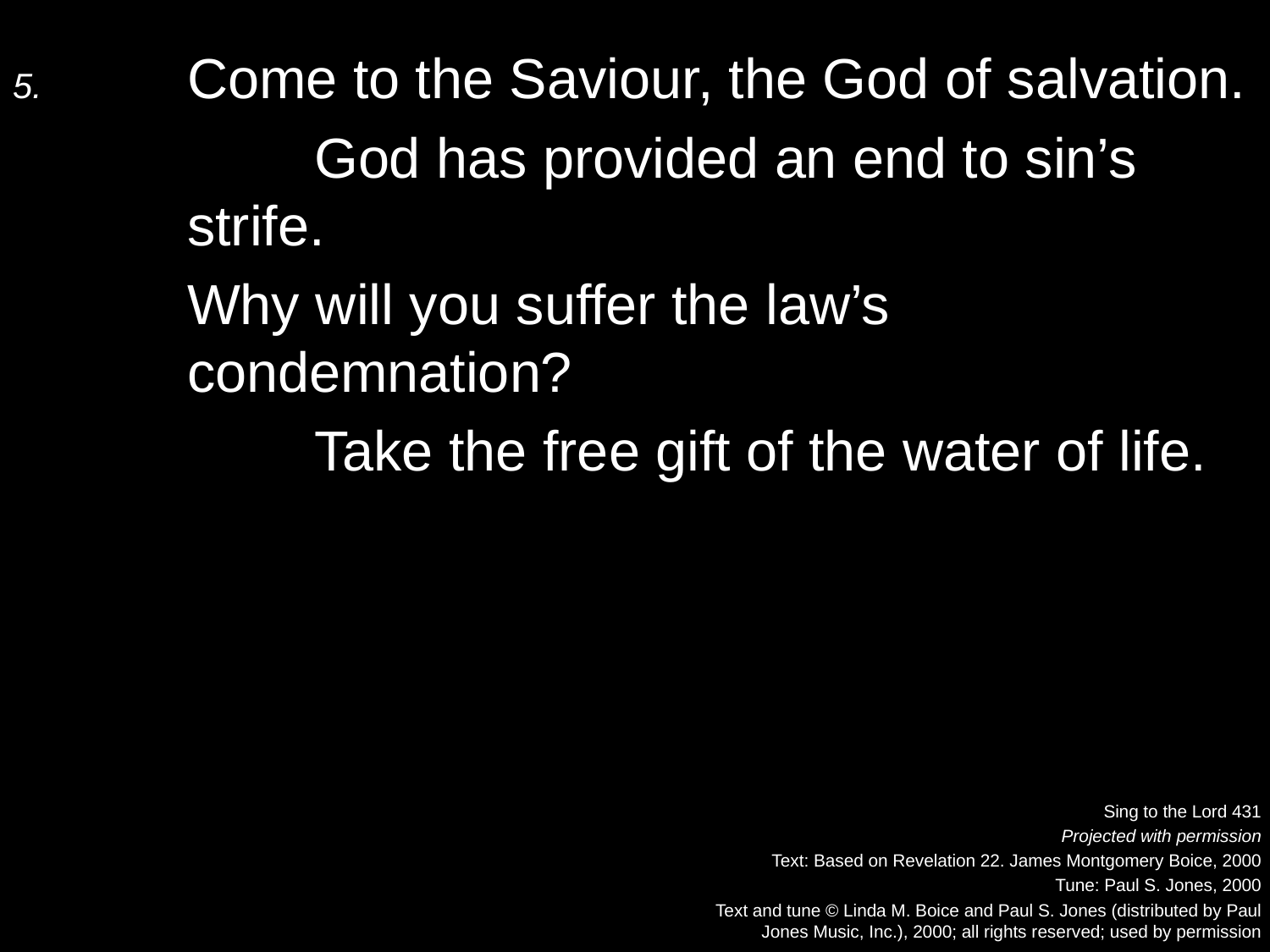

5.	Come to the Saviour, the God of salvation.
		God has provided an end to sin’s strife.
	Why will you suffer the law’s condemnation?
		Take the free gift of the water of life.
Sing to the Lord 431
Projected with permission
Text: Based on Revelation 22. James Montgomery Boice, 2000
Tune: Paul S. Jones, 2000
Text and tune © Linda M. Boice and Paul S. Jones (distributed by Paul
Jones Music, Inc.), 2000; all rights reserved; used by permission